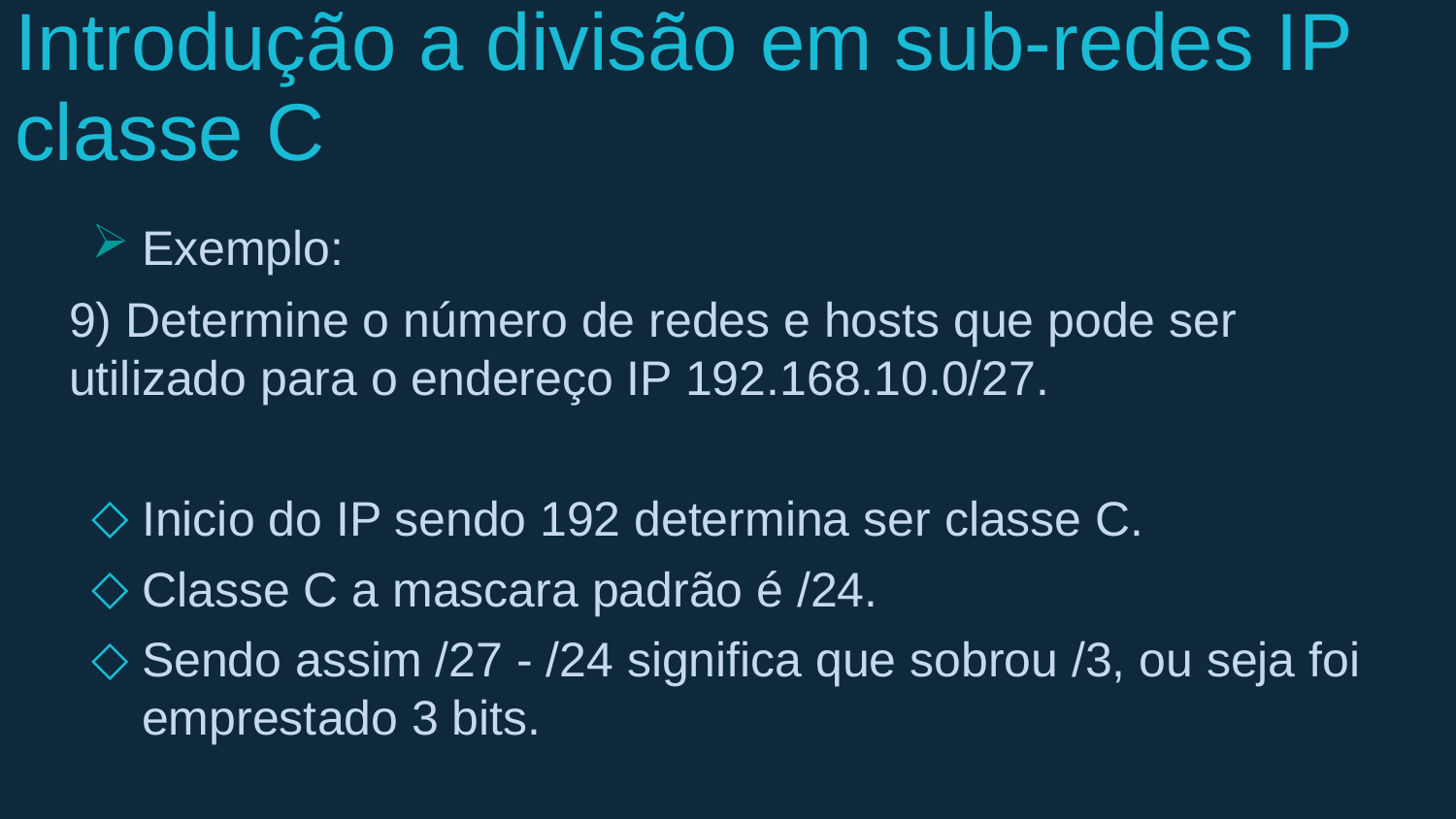

# Introdução a divisão em sub-redes IP classe C
Exemplo:
9) Determine o número de redes e hosts que pode ser utilizado para o endereço IP 192.168.10.0/27.

Inicio do IP sendo 192 determina ser classe C.
Classe C a mascara padrão é /24.
Sendo assim /27 - /24 significa que sobrou /3, ou seja foi emprestado 3 bits.